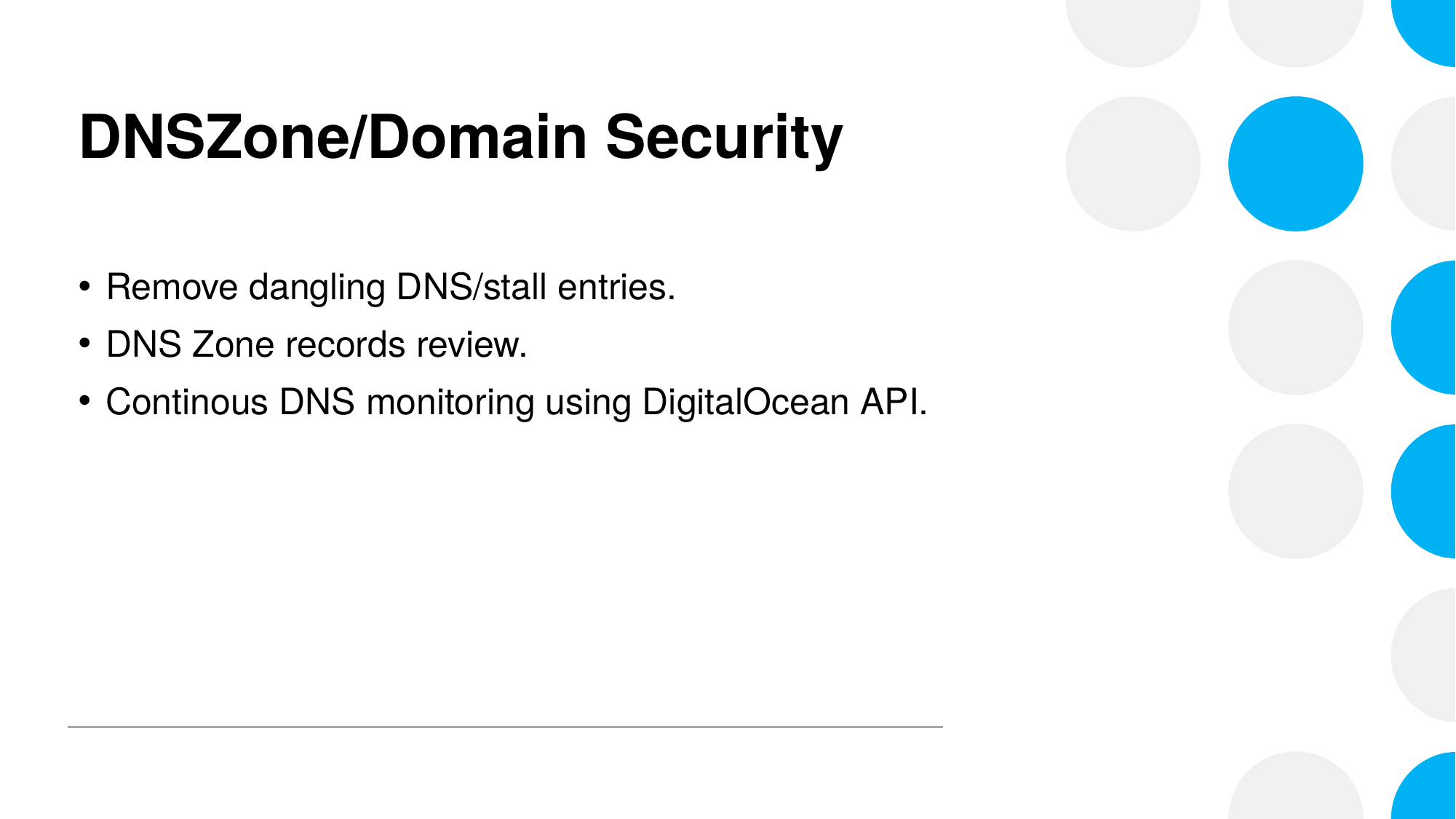

# DNSZone/Domain Security
Remove dangling DNS/stall entries.
DNS Zone records review.
Continous DNS monitoring using DigitalOcean API.